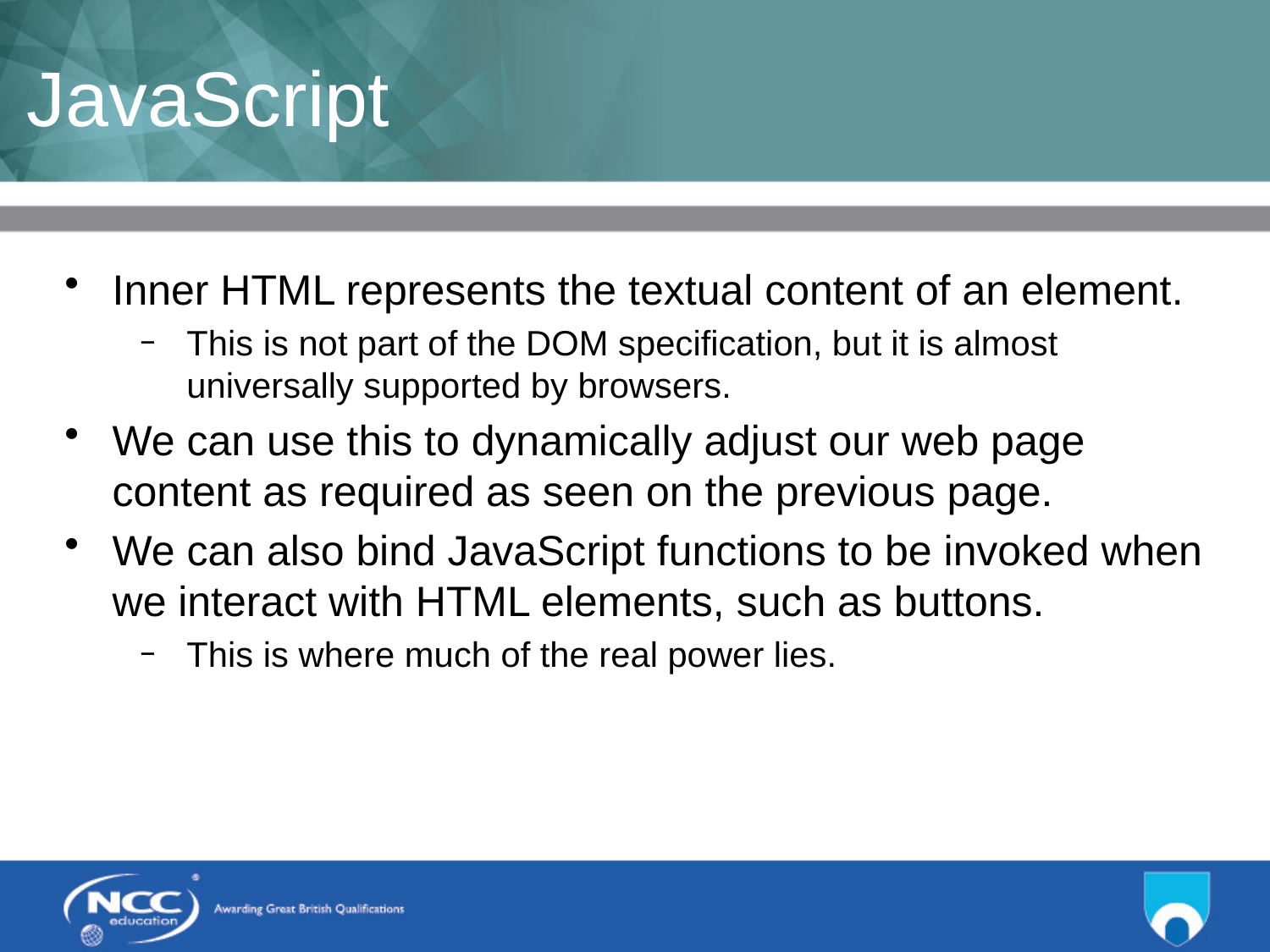

# JavaScript
Inner HTML represents the textual content of an element.
This is not part of the DOM specification, but it is almost universally supported by browsers.
We can use this to dynamically adjust our web page content as required as seen on the previous page.
We can also bind JavaScript functions to be invoked when we interact with HTML elements, such as buttons.
This is where much of the real power lies.